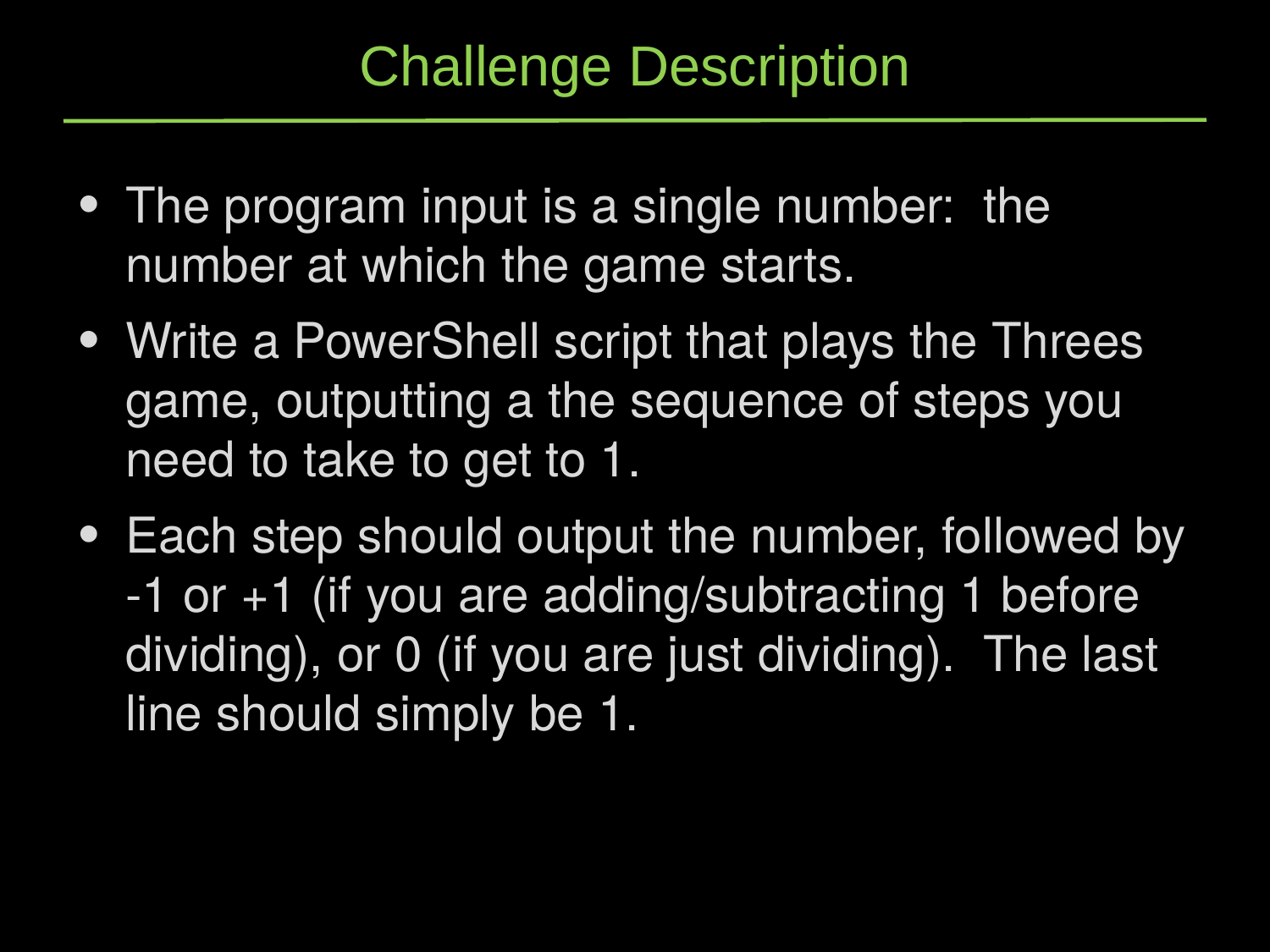

# Challenge Description
The program input is a single number:  the number at which the game starts.
Write a PowerShell script that plays the Threes game, outputting a the sequence of steps you need to take to get to 1.
Each step should output the number, followed by -1 or +1 (if you are adding/subtracting 1 before dividing), or 0 (if you are just dividing).  The last line should simply be 1.